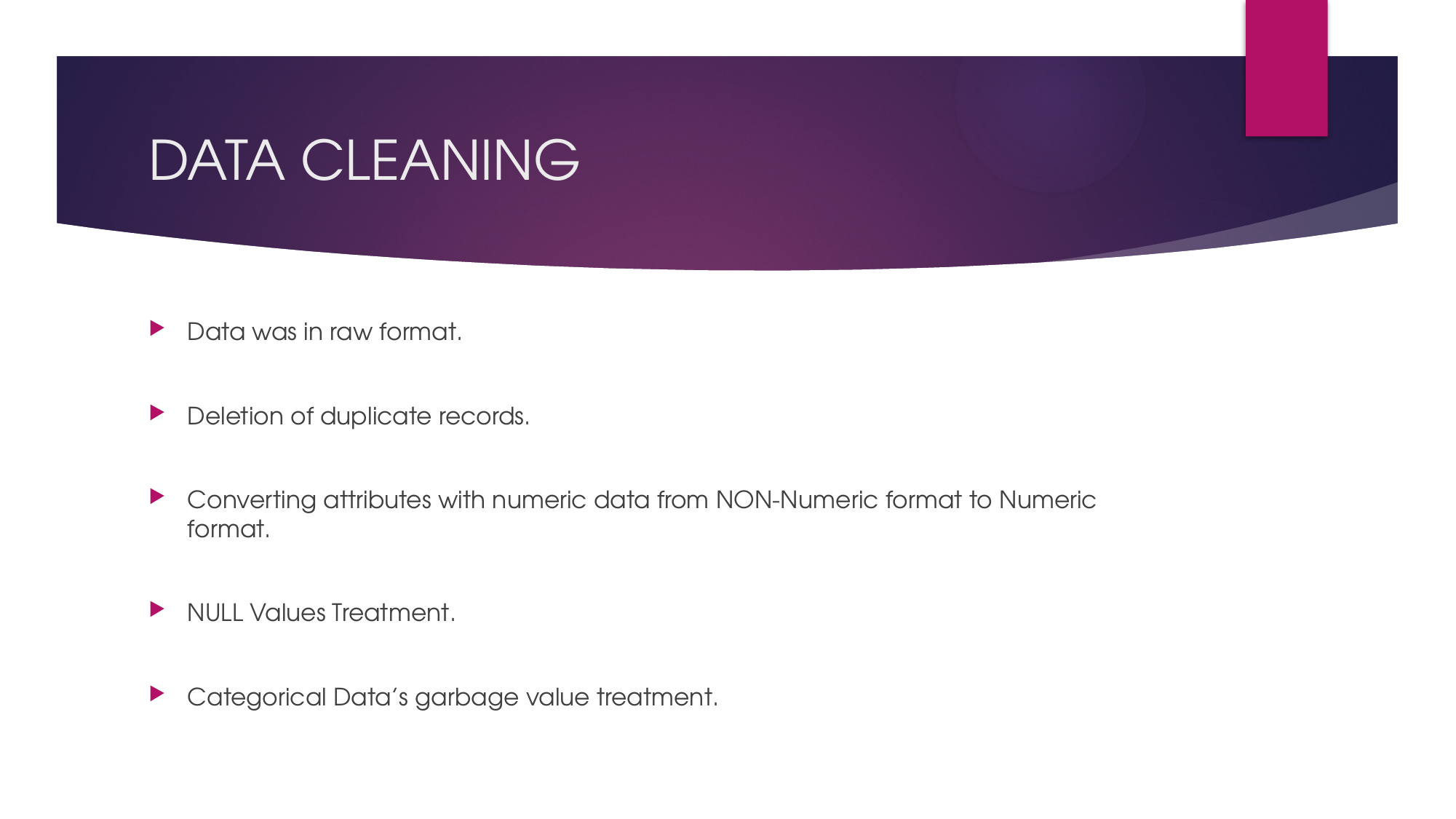

# DATA CLEANING
Data was in raw format.

Deletion of duplicate records.

Converting attributes with numeric data from NON-Numeric format to Numeric format.

NULL Values Treatment.

Categorical Data’s garbage value treatment.